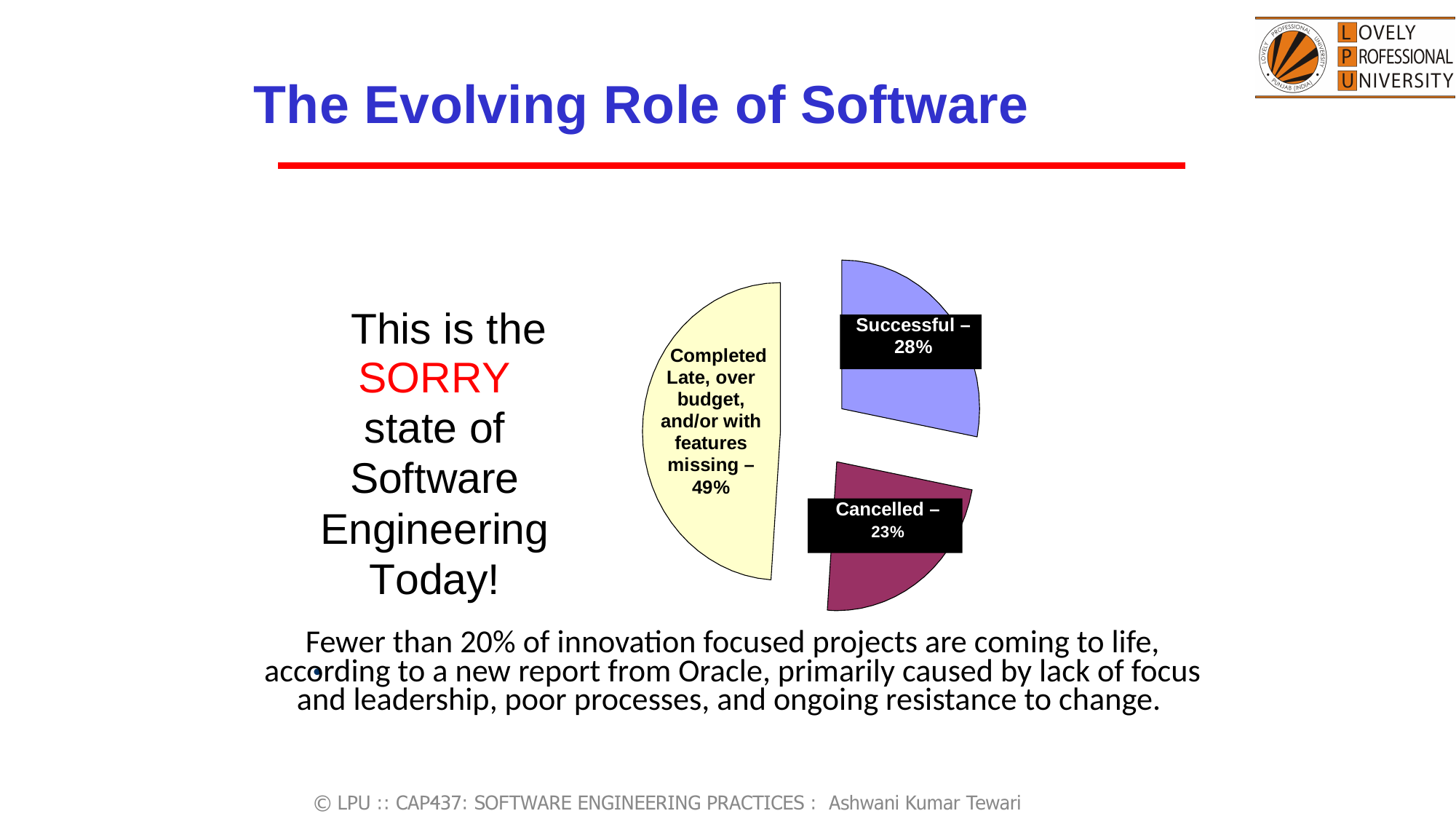

The Evolving Role of Software

This is the
SORRY state of Software Engineering Today!

Successful –
28%
Completed
Late, over budget, and/or with features missing – 49%

Cancelled –
23%
Fewer than 20% of innovation focused projects are coming to life, according to a new report from Oracle, primarily caused by lack of focus and leadership, poor processes, and ongoing resistance to change.
•
© LPU :: CAP437: SOFTWARE ENGINEERING PRACTICES :  Ashwani Kumar Tewari